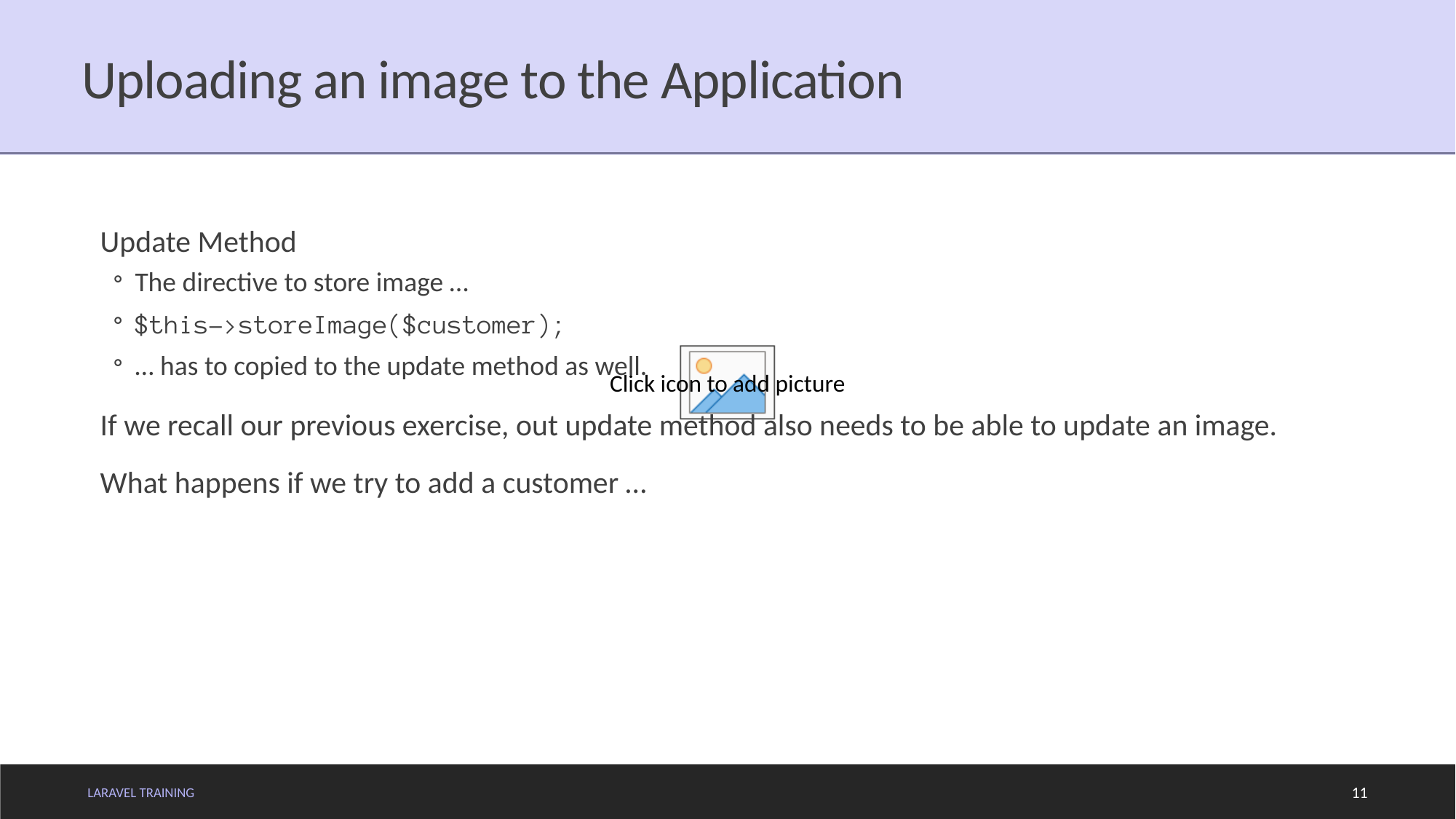

# Uploading an image to the Application
Update Method
The directive to store image …
$this->storeImage($customer);
… has to copied to the update method as well.
If we recall our previous exercise, out update method also needs to be able to update an image.
What happens if we try to add a customer …
LARAVEL TRAINING
11